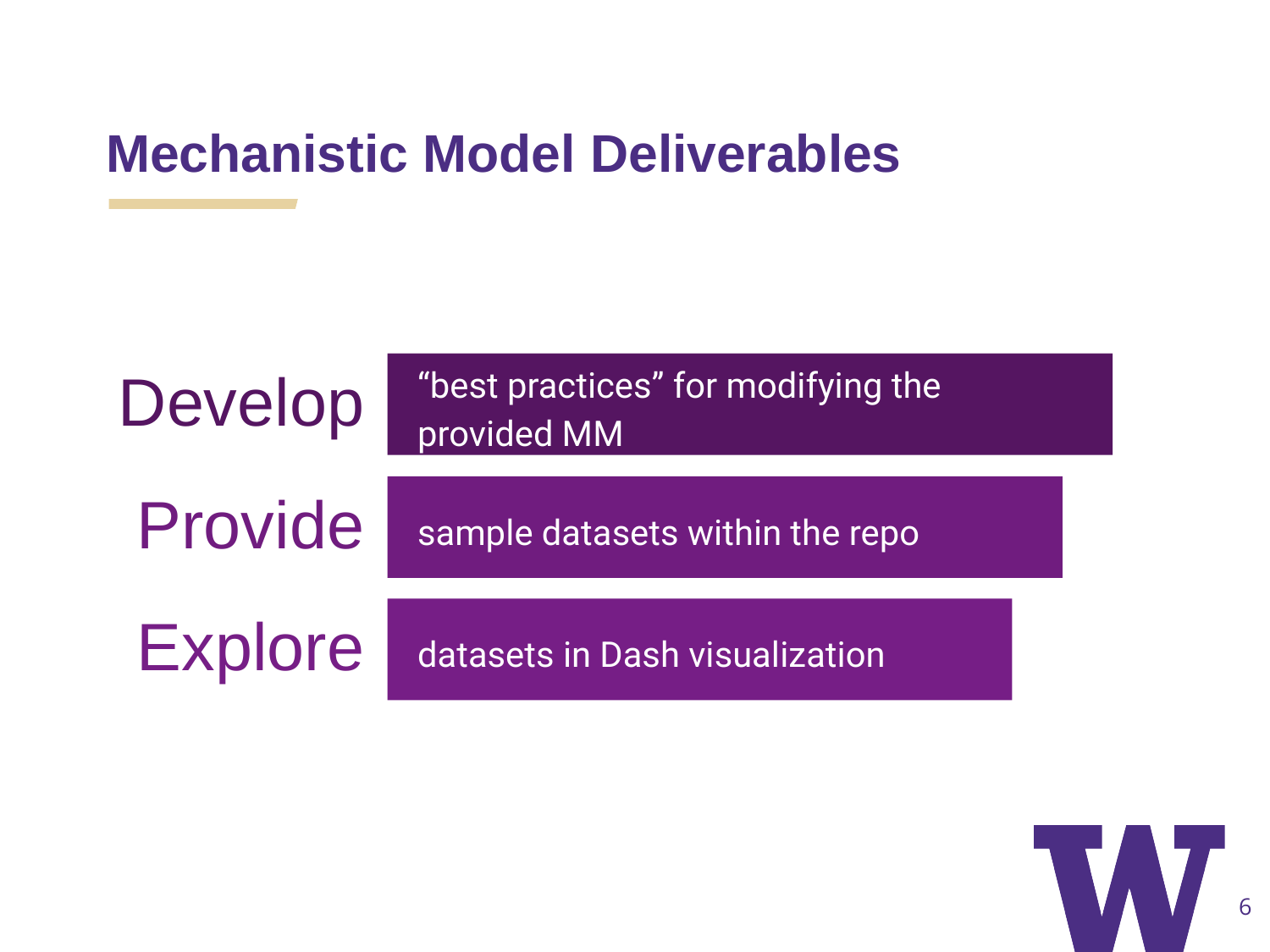

# Mechanistic Model Deliverables

Develop
“best practices” for modifying the provided MM

Provide
sample datasets within the repo

Explore
datasets in Dash visualization
6